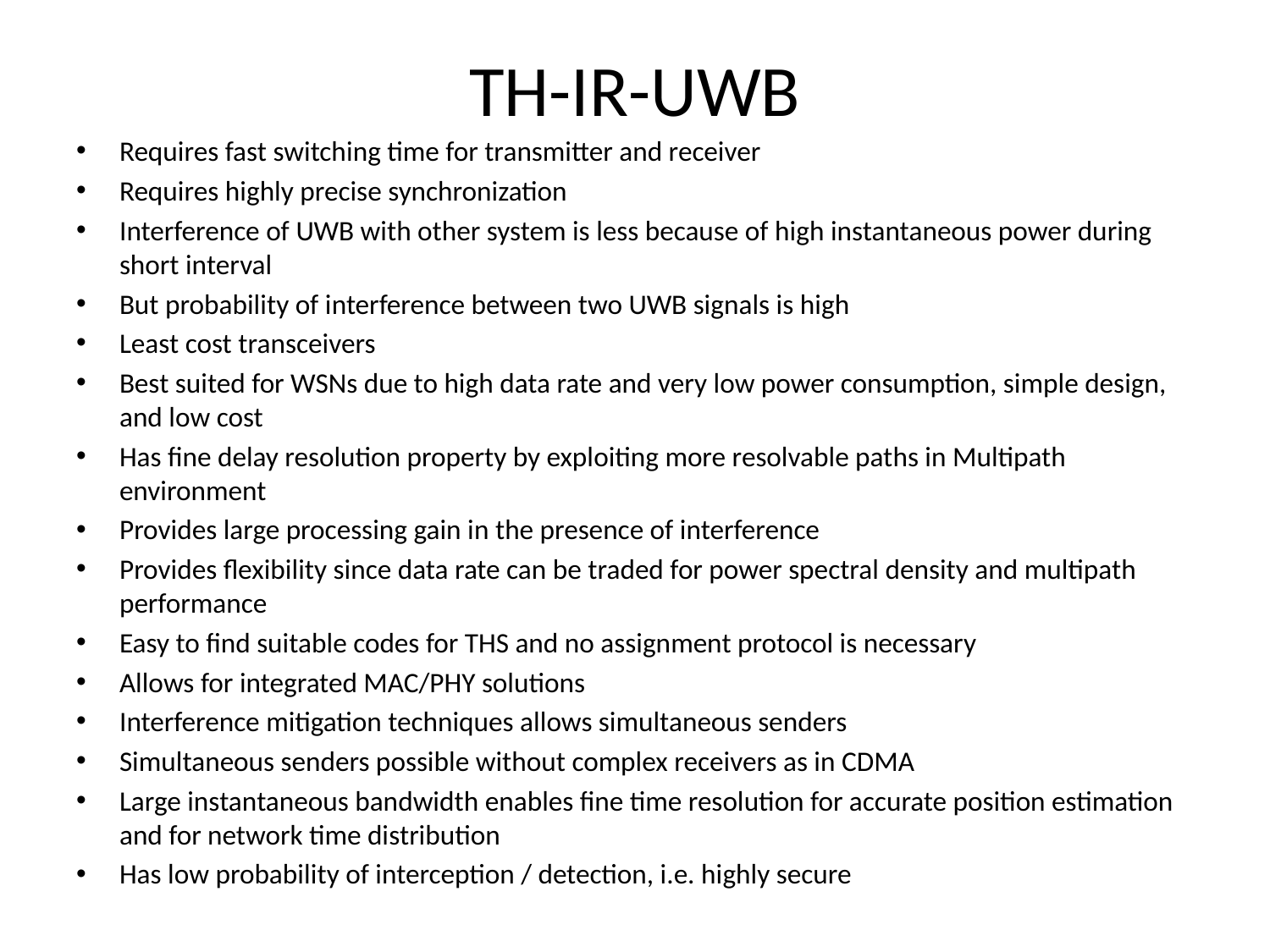

# TH-IR-UWB
Requires fast switching time for transmitter and receiver
Requires highly precise synchronization
Interference of UWB with other system is less because of high instantaneous power during short interval
But probability of interference between two UWB signals is high
Least cost transceivers
Best suited for WSNs due to high data rate and very low power consumption, simple design, and low cost
Has fine delay resolution property by exploiting more resolvable paths in Multipath environment
Provides large processing gain in the presence of interference
Provides flexibility since data rate can be traded for power spectral density and multipath performance
Easy to find suitable codes for THS and no assignment protocol is necessary
Allows for integrated MAC/PHY solutions
Interference mitigation techniques allows simultaneous senders
Simultaneous senders possible without complex receivers as in CDMA
Large instantaneous bandwidth enables fine time resolution for accurate position estimation and for network time distribution
Has low probability of interception / detection, i.e. highly secure